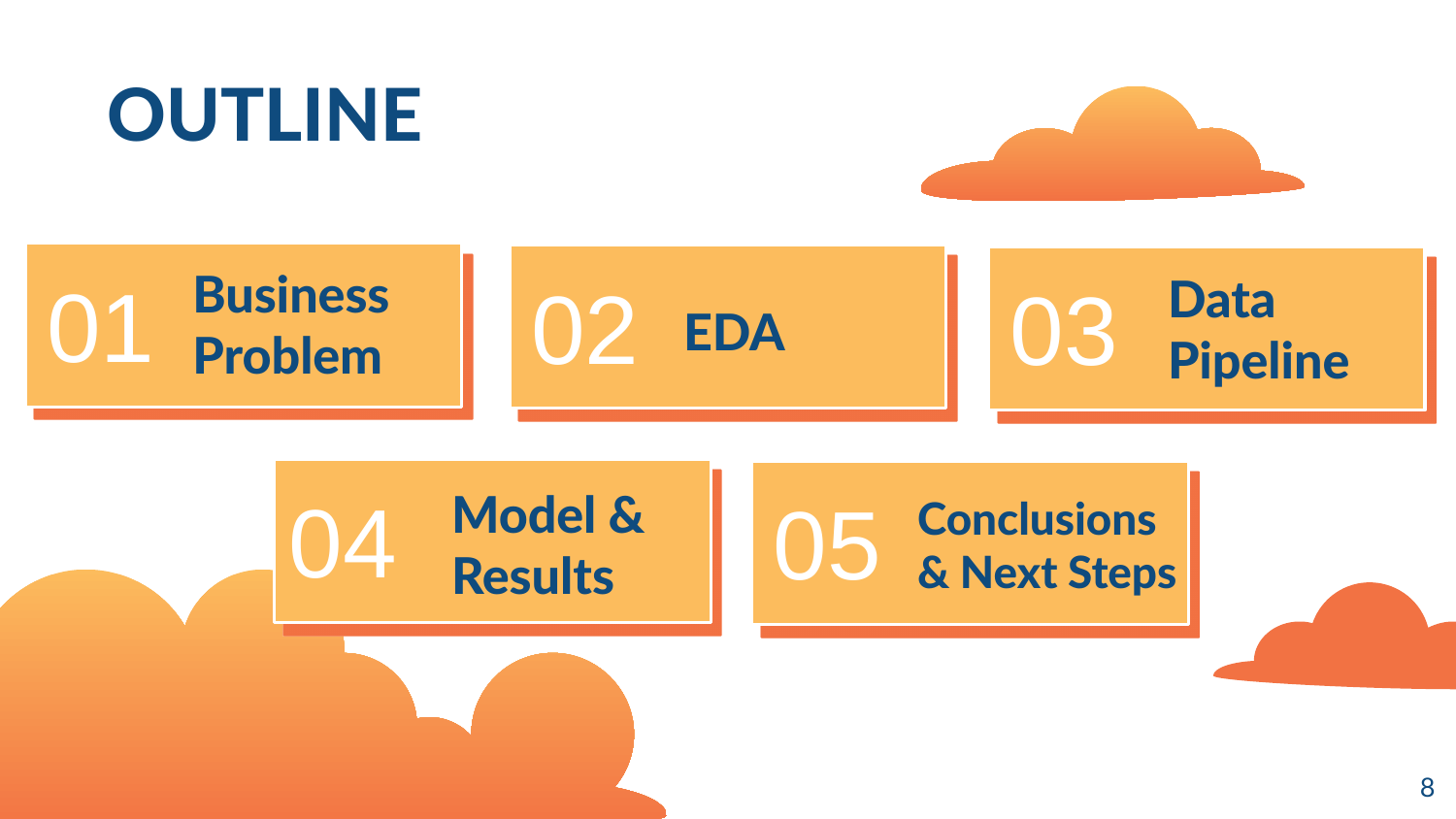

OUTLINE
01
02
03

Data Pipeline

EDA
# Business Problem
04
05

Model & Results
Conclusions & Next Steps
8